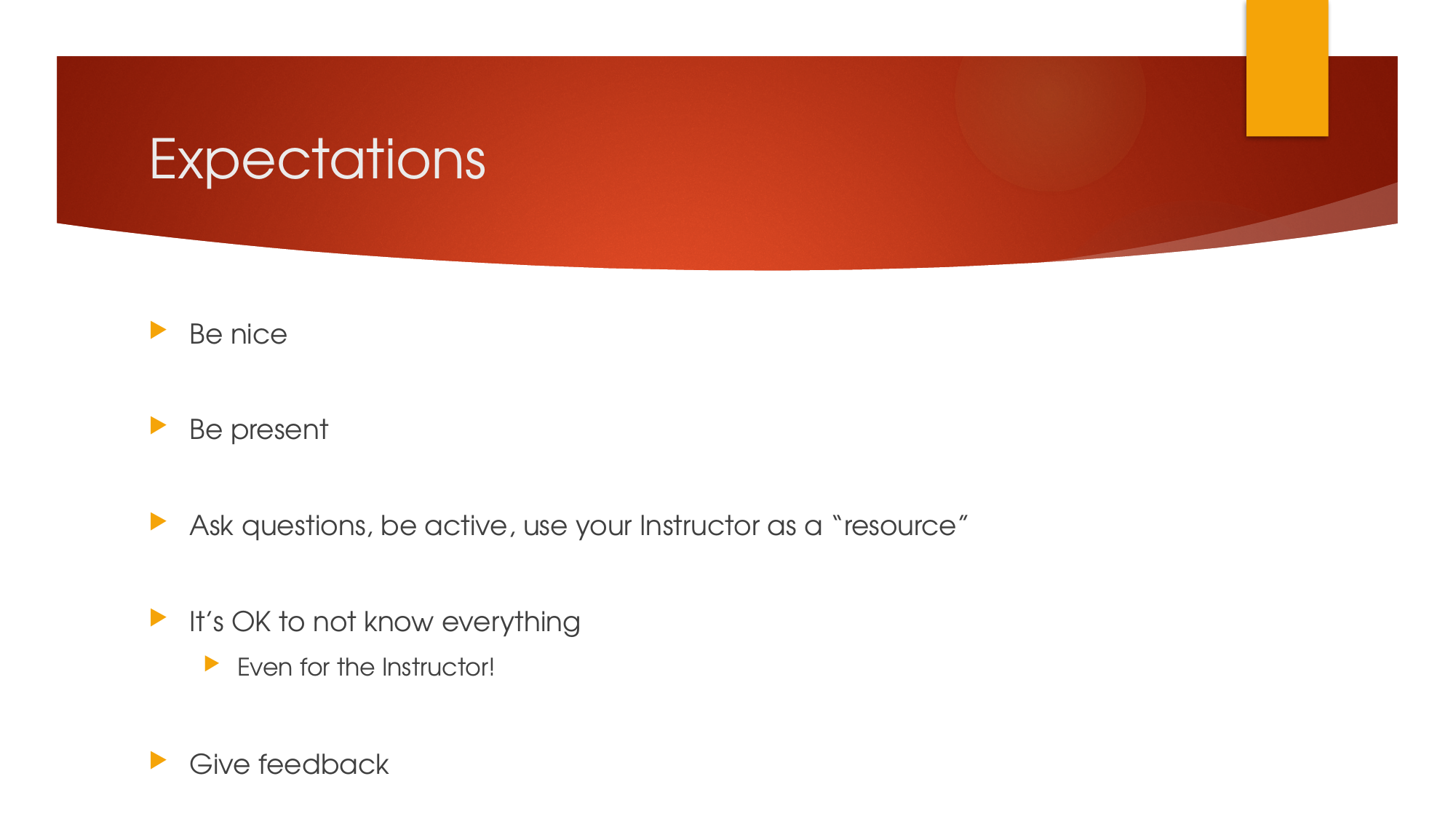

# Expectations
Be nice

Be present

Ask questions, be active, use your Instructor as a “resource”

It’s OK to not know everything
Even for the Instructor!

Give feedback